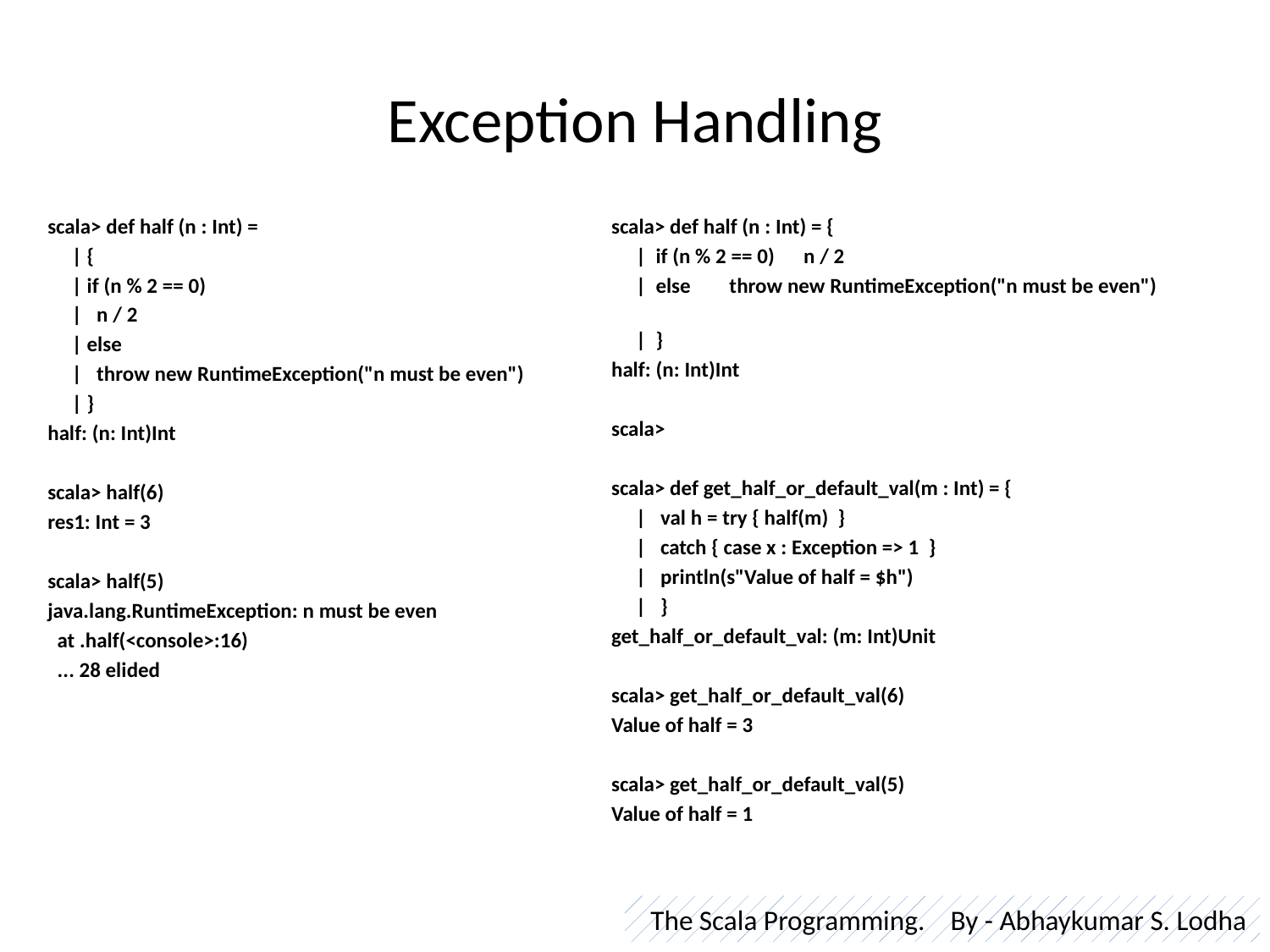

# Exception Handling
scala> def half (n : Int) =
     | {
     | if (n % 2 == 0)
     |   n / 2
     | else
     |   throw new RuntimeException("n must be even")
     | }
half: (n: Int)Int

scala> half(6)
res1: Int = 3

scala> half(5)
java.lang.RuntimeException: n must be even
  at .half(<console>:16)
  ... 28 elided

scala> def half (n : Int) = {
     |  if (n % 2 == 0)      n / 2
     |  else        throw new RuntimeException("n must be even")
     |  }
half: (n: Int)Int

scala>

scala> def get_half_or_default_val(m : Int) = {
     |   val h = try { half(m)  }
     |   catch { case x : Exception => 1  }
     |   println(s"Value of half = $h")
     |   }
get_half_or_default_val: (m: Int)Unit

scala> get_half_or_default_val(6)
Value of half = 3

scala> get_half_or_default_val(5)
Value of half = 1